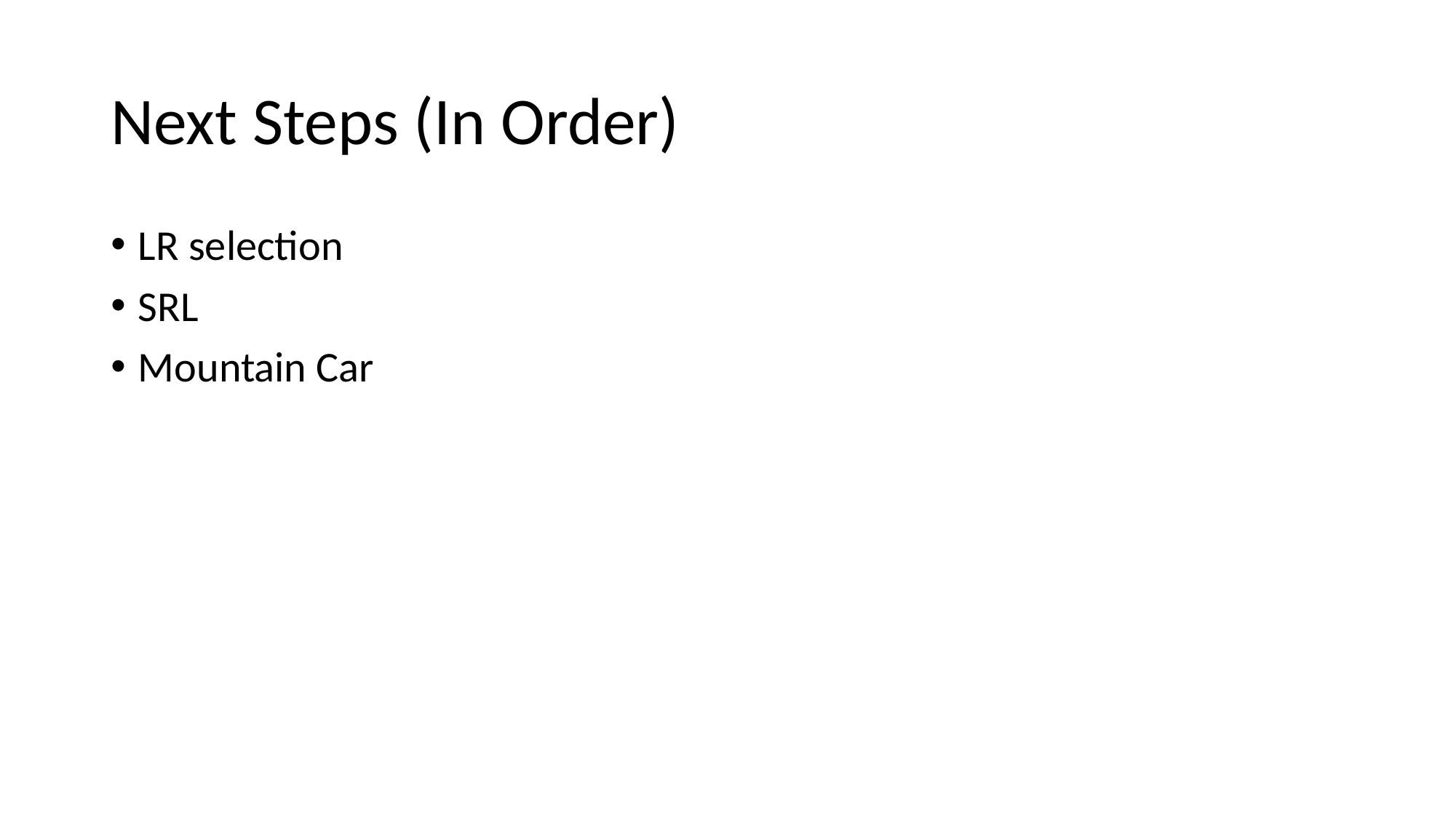

# Next Steps (In Order)
LR selection
SRL
Mountain Car